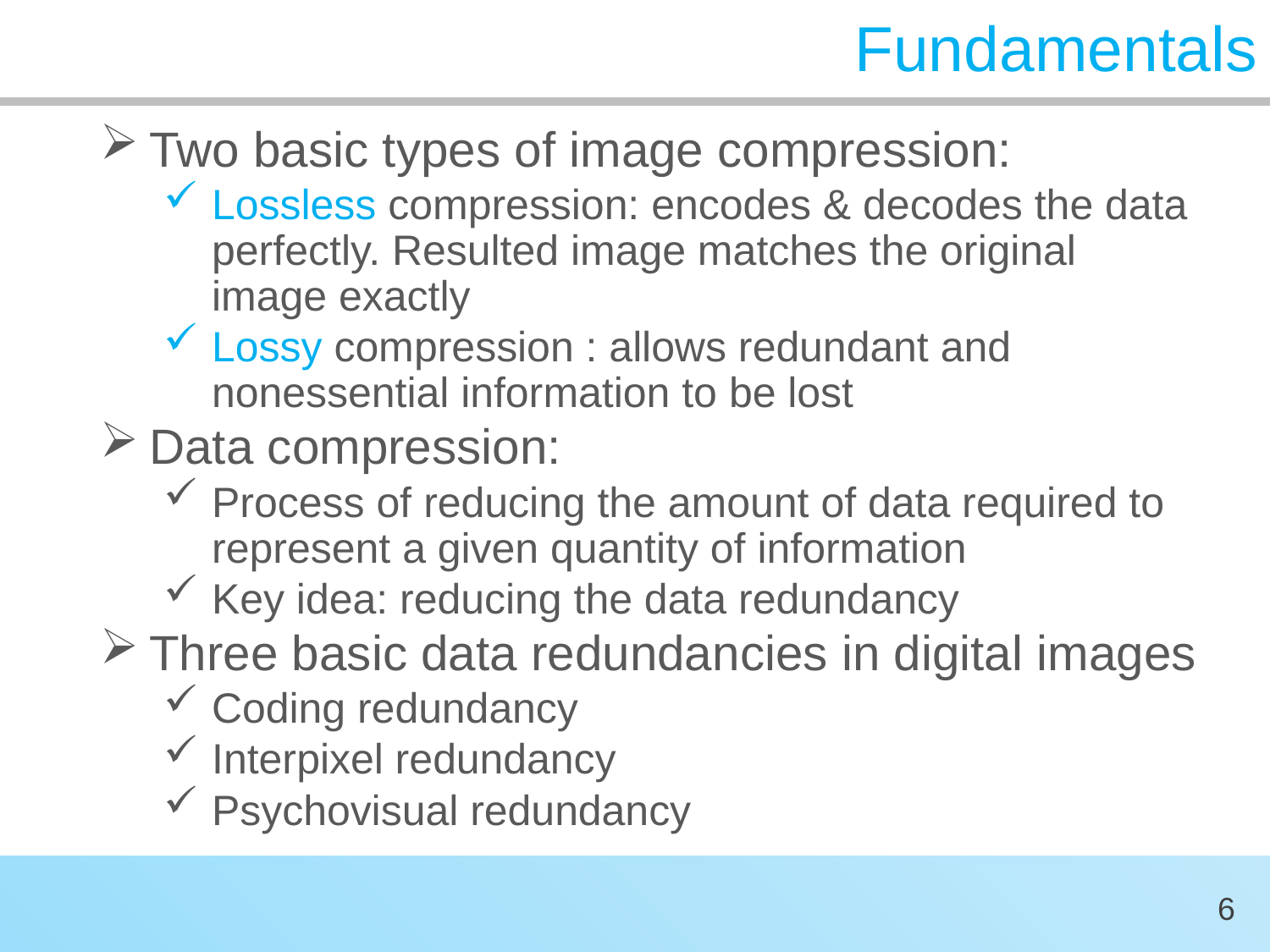

# Fundamentals
Two basic types of image compression:
Lossless compression: encodes & decodes the data perfectly. Resulted image matches the original image exactly
Lossy compression : allows redundant and nonessential information to be lost
Data compression:
Process of reducing the amount of data required to represent a given quantity of information
Key idea: reducing the data redundancy
Three basic data redundancies in digital images
Coding redundancy
Interpixel redundancy
Psychovisual redundancy
6